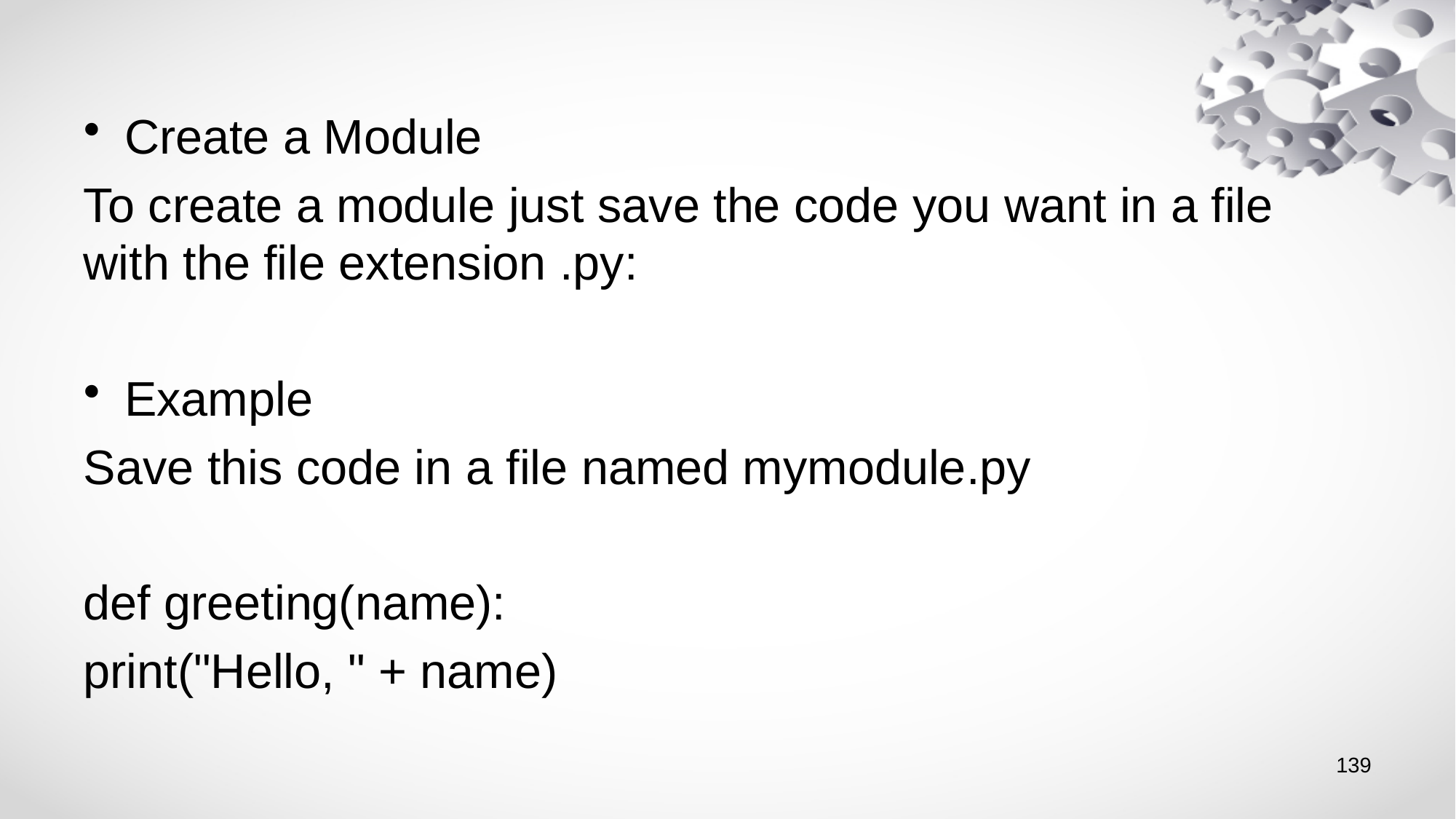

Create a Module
To create a module just save the code you want in a file with the file extension .py:

Example
Save this code in a file named mymodule.py

def greeting(name):
print("Hello, " + name)

139